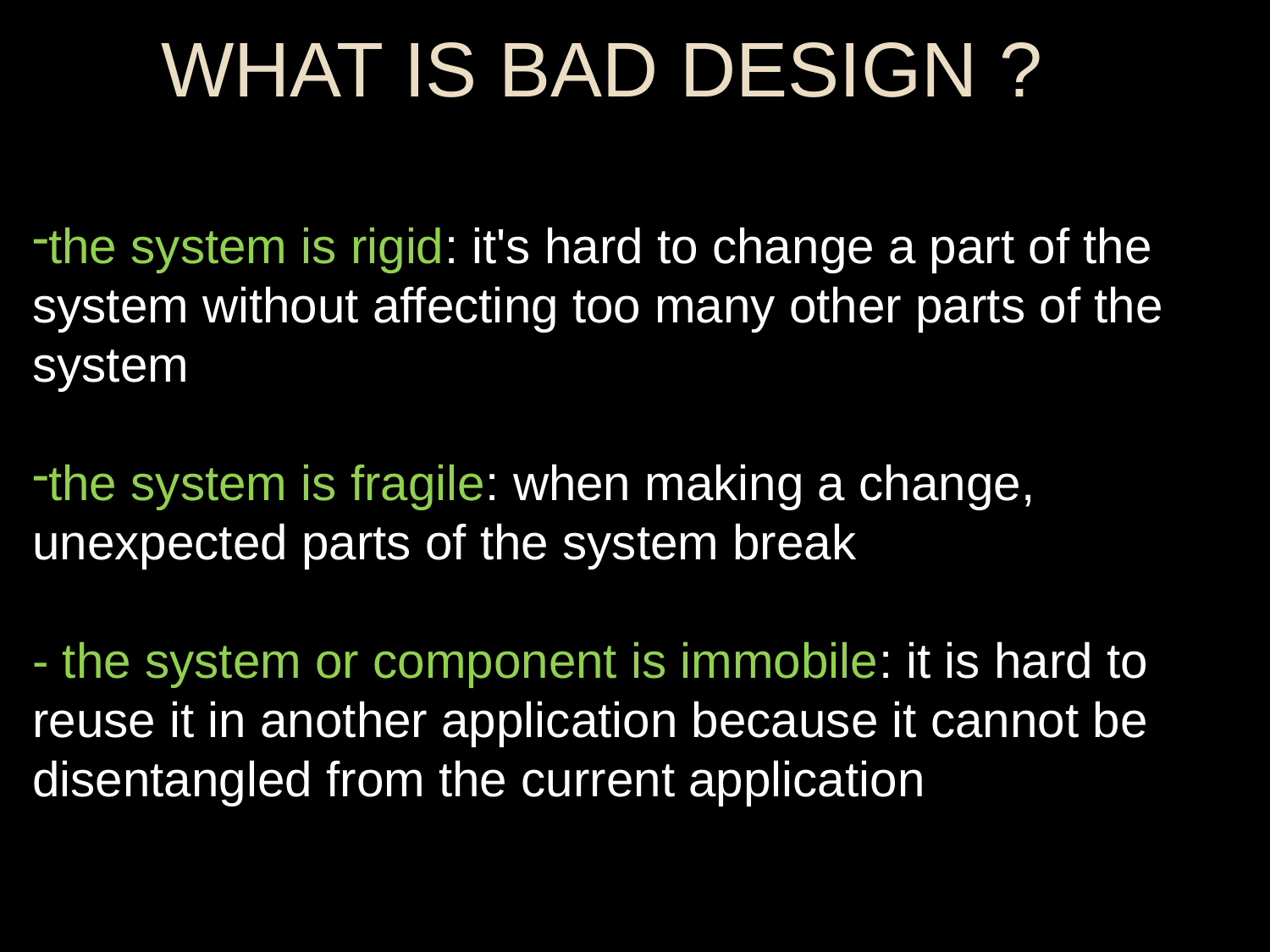

# What is bad design ?
the system is rigid: it's hard to change a part of the system without affecting too many other parts of the system

the system is fragile: when making a change, unexpected parts of the system break

- the system or component is immobile: it is hard to reuse it in another application because it cannot be disentangled from the current application